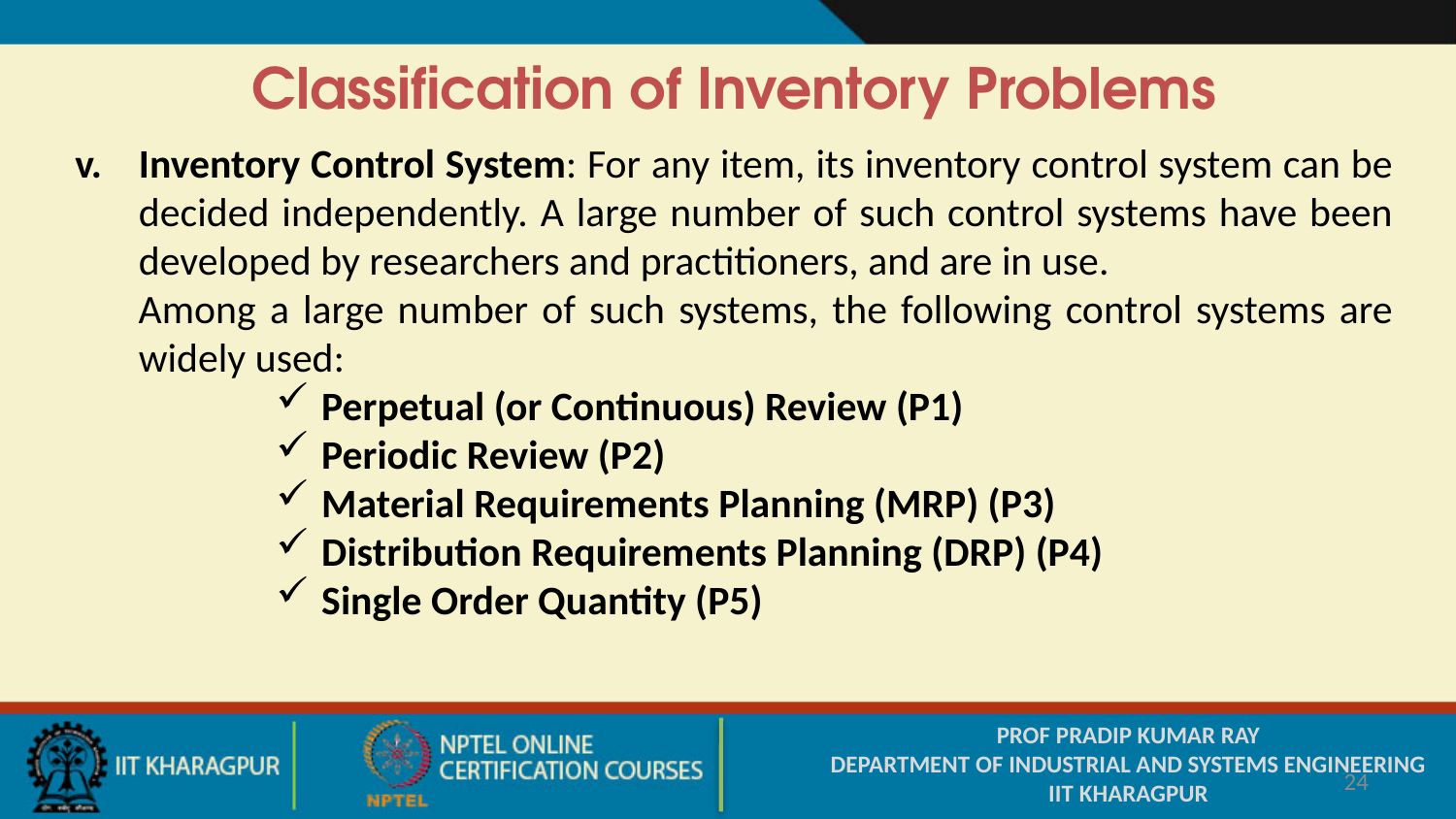

Classification of Inventory Problems
Inventory Control System: For any item, its inventory control system can be decided independently. A large number of such control systems have been developed by researchers and practitioners, and are in use.
Among a large number of such systems, the following control systems are widely used:
Perpetual (or Continuous) Review (P1)
Periodic Review (P2)
Material Requirements Planning (MRP) (P3)
Distribution Requirements Planning (DRP) (P4)
Single Order Quantity (P5)
PROF PRADIP KUMAR RAY
DEPARTMENT OF INDUSTRIAL AND SYSTEMS ENGINEERING
IIT KHARAGPUR
24